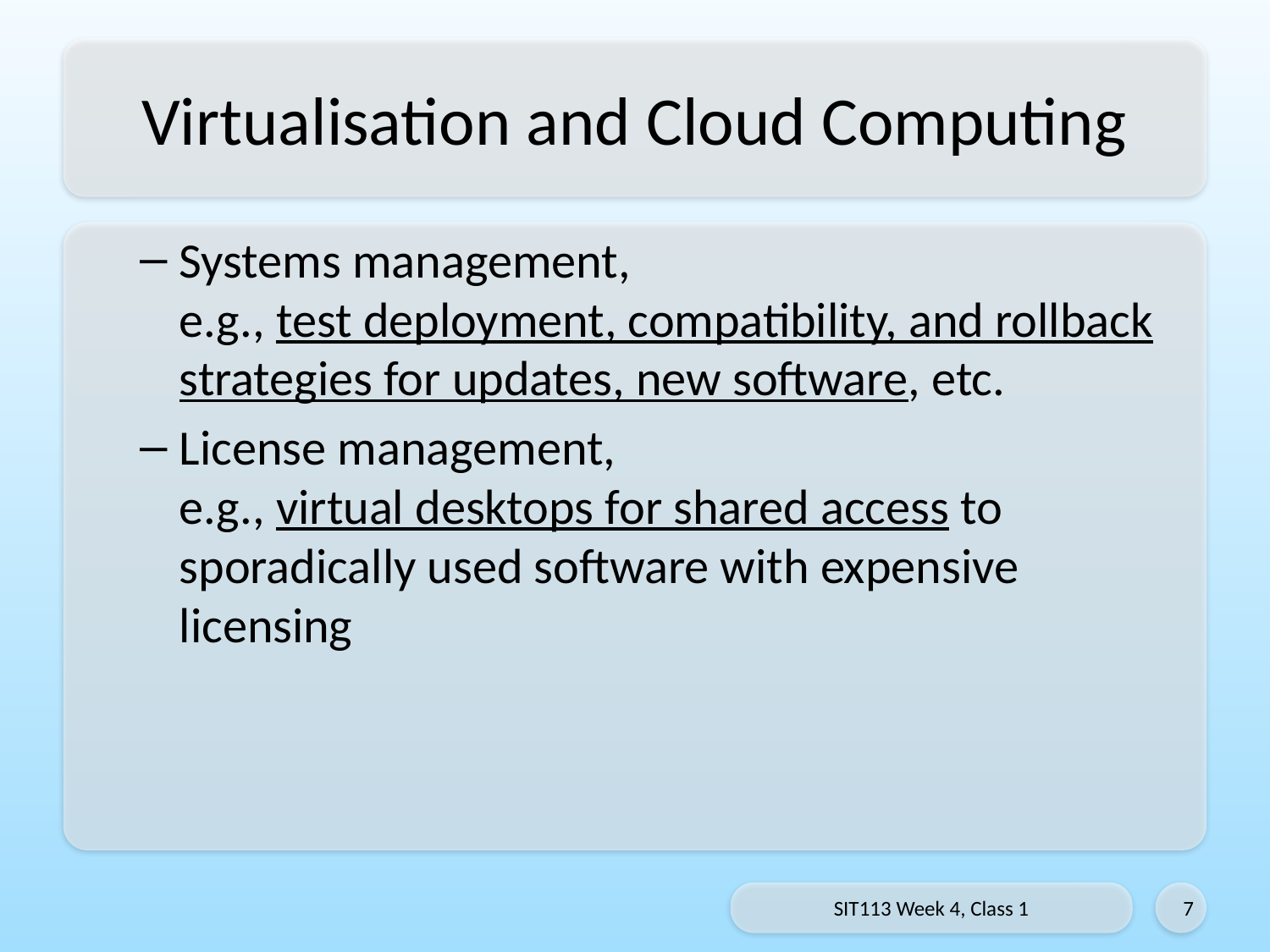

# Virtualisation and Cloud Computing
Systems management,
e.g., test deployment, compatibility, and rollback strategies for updates, new software, etc.
License management,
e.g., virtual desktops for shared access to sporadically used software with expensive licensing
SIT113 Week 4, Class 1
7